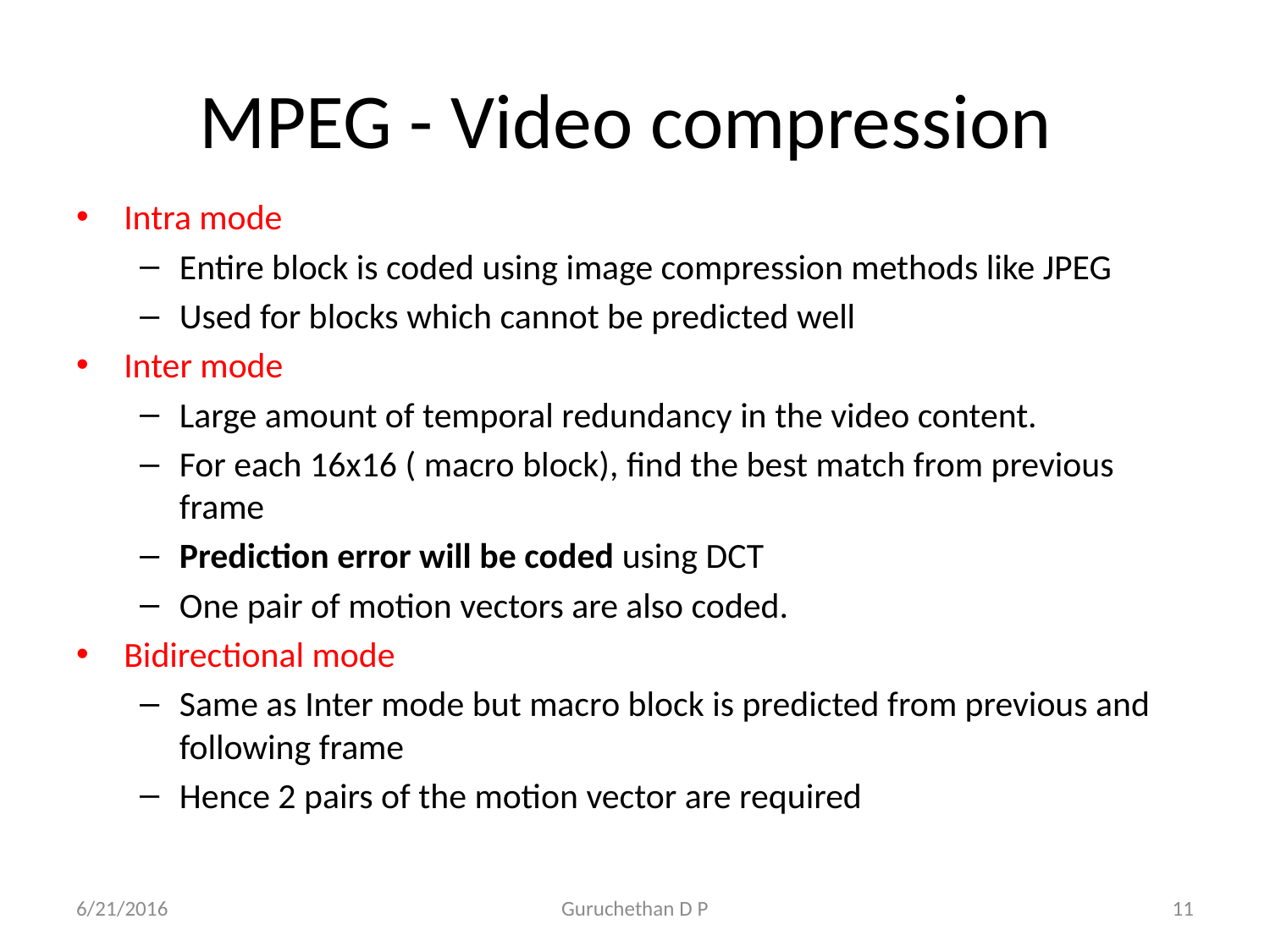

# MPEG - Video compression
Intra mode
Entire block is coded using image compression methods like JPEG
Used for blocks which cannot be predicted well
Inter mode
Large amount of temporal redundancy in the video content.
For each 16x16 ( macro block), find the best match from previous frame
Prediction error will be coded using DCT
One pair of motion vectors are also coded.
Bidirectional mode
Same as Inter mode but macro block is predicted from previous and following frame
Hence 2 pairs of the motion vector are required

6/21/2016
Guruchethan D P
11